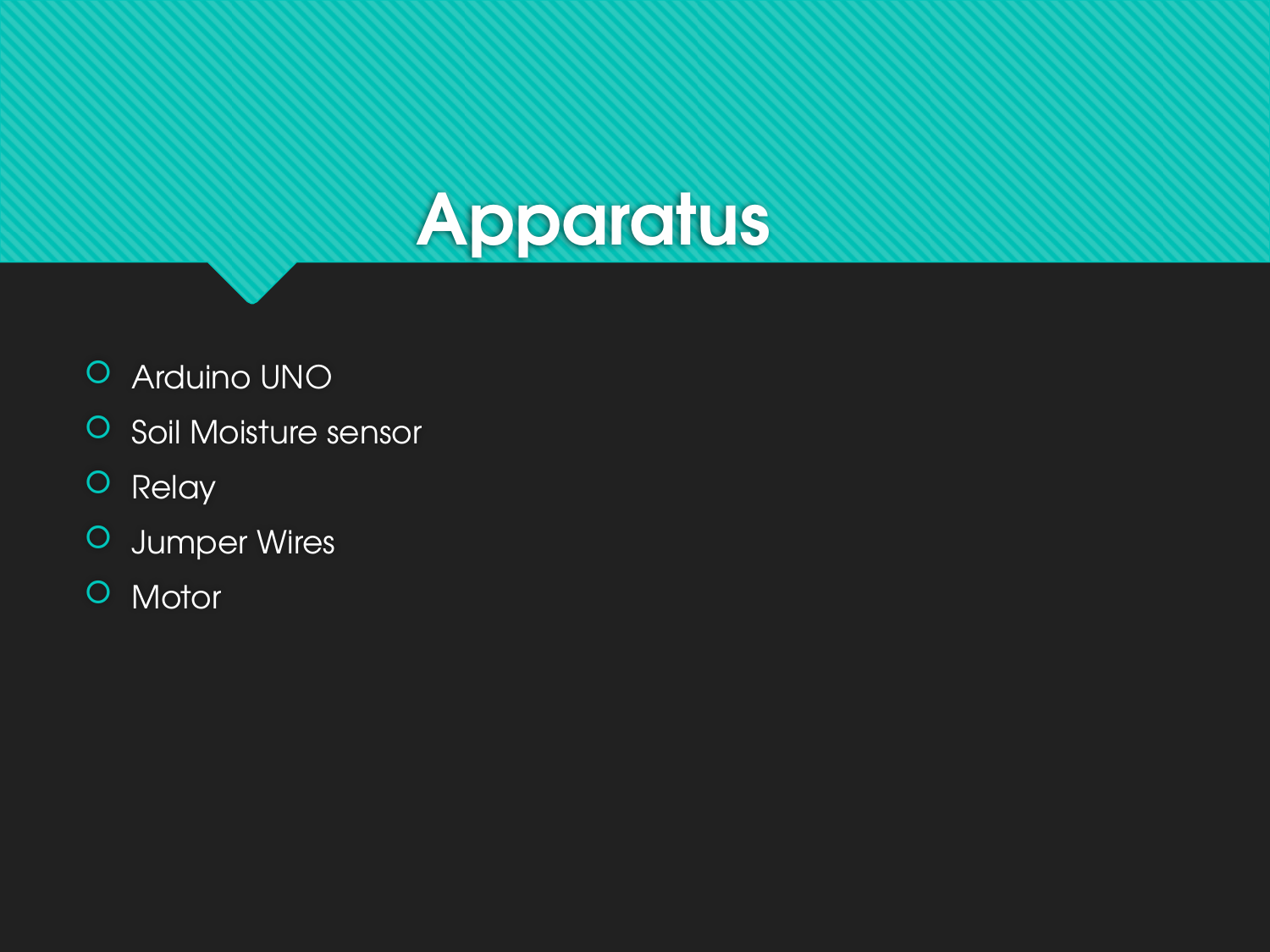

# Apparatus
Arduino UNO
Soil Moisture sensor
Relay
Jumper Wires
Motor